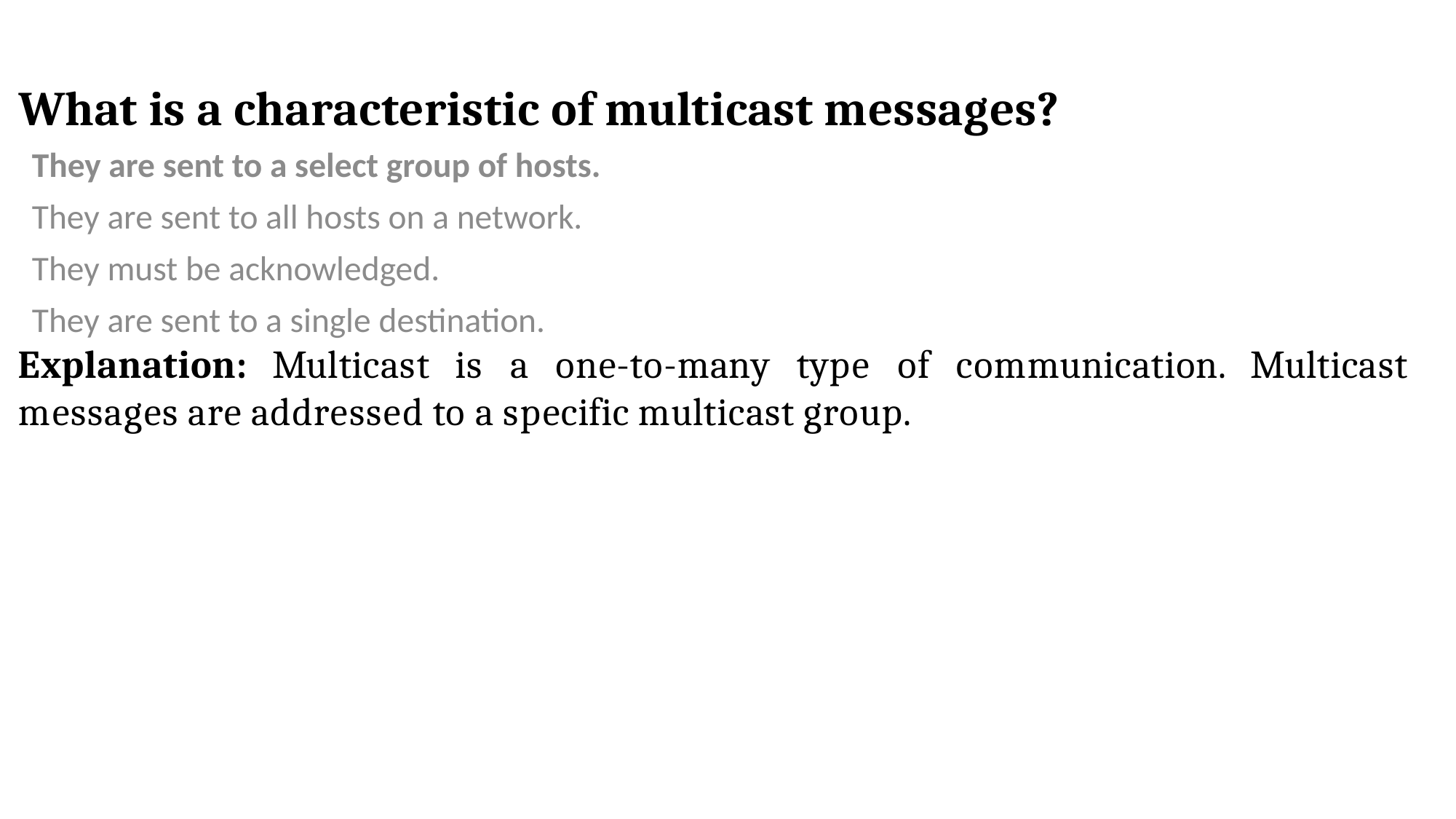

# What is a characteristic of multicast messages?
They are sent to a select group of hosts.
They are sent to all hosts on a network.
They must be acknowledged.
They are sent to a single destination.
Explanation: Multicast is a one-to-many type of communication. Multicast messages are addressed to a specific multicast group.